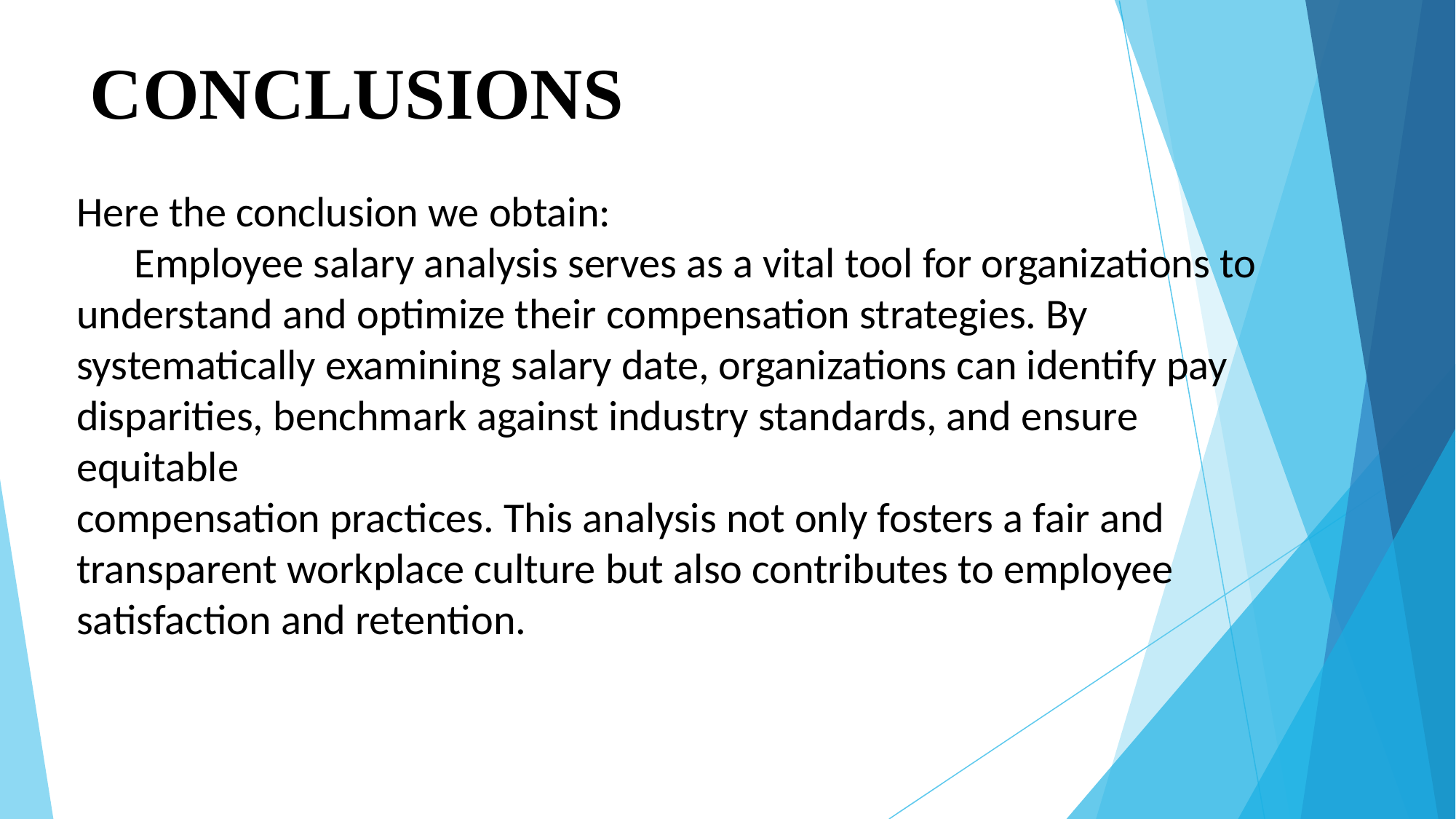

# CONCLUSIONS
Here the conclusion we obtain:
      Employee salary analysis serves as a vital tool for organizations to understand and optimize their compensation strategies. By systematically examining salary date, organizations can identify pay disparities, benchmark against industry standards, and ensure equitable
compensation practices. This analysis not only fosters a fair and transparent workplace culture but also contributes to employee satisfaction and retention.